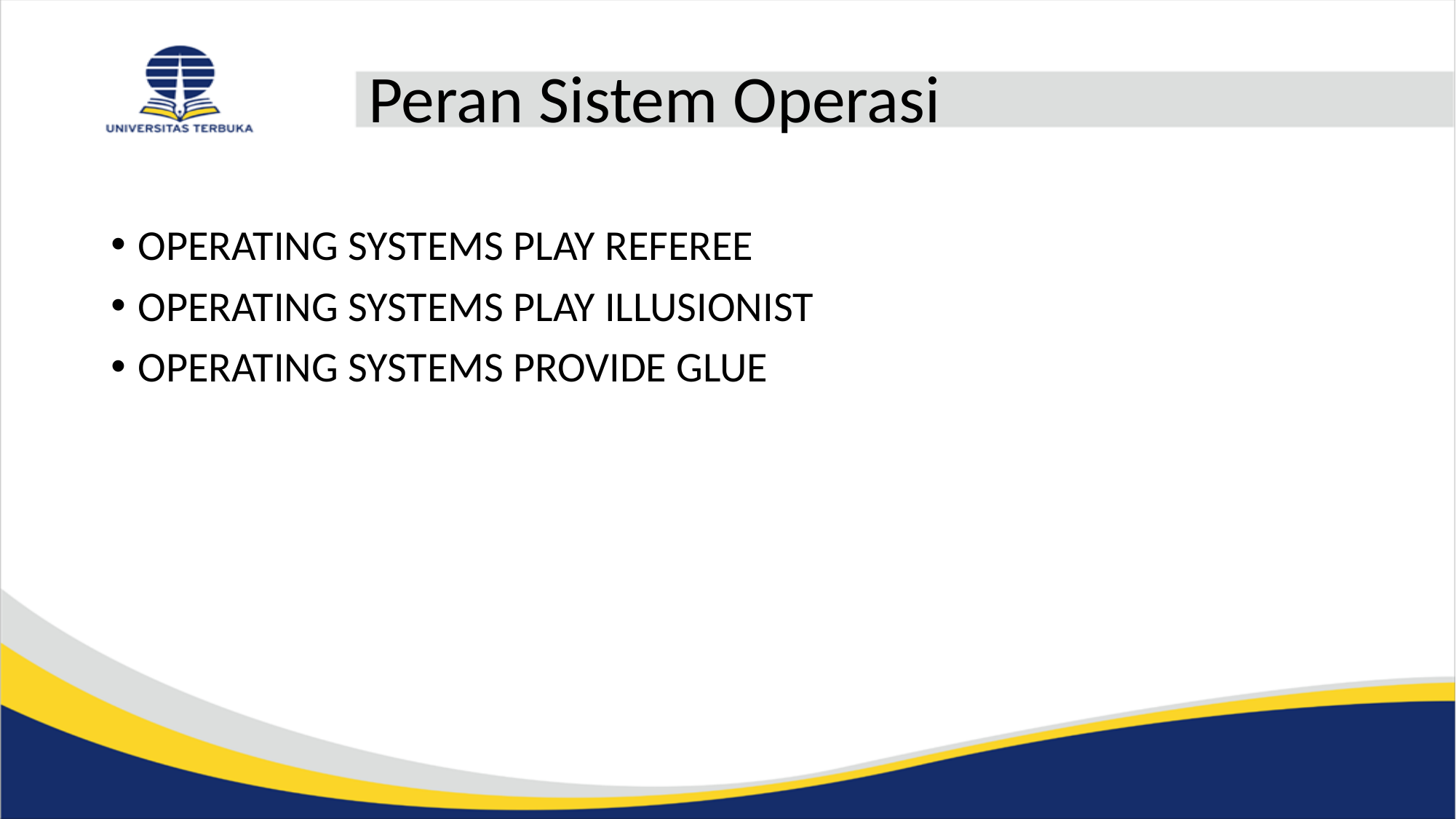

# Peran Sistem Operasi
OPERATING SYSTEMS PLAY REFEREE
OPERATING SYSTEMS PLAY ILLUSIONIST
OPERATING SYSTEMS PROVIDE GLUE